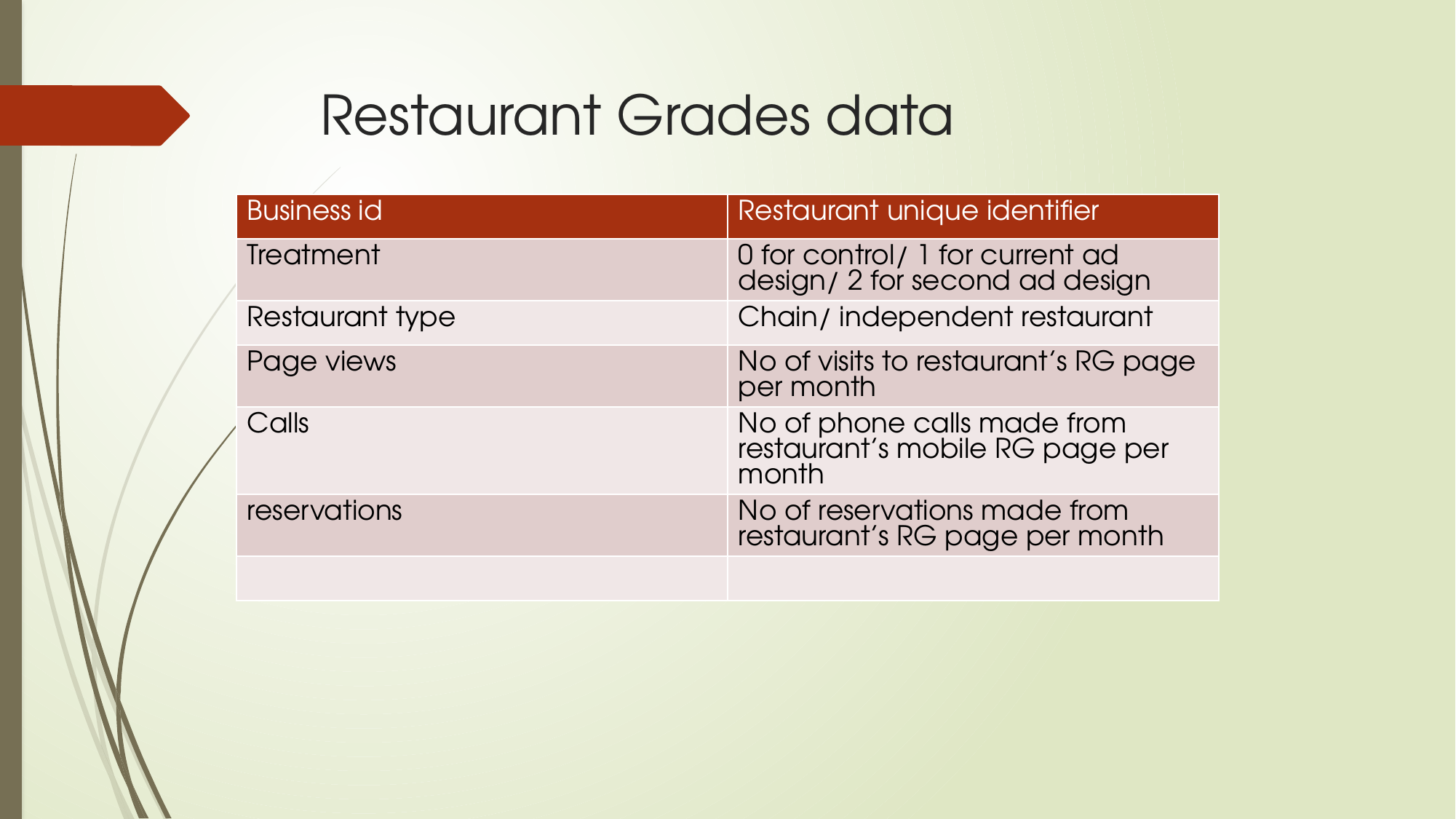

# Restaurant Grades data
| Business id | Restaurant unique identifier |
| --- | --- |
| Treatment | 0 for control/ 1 for current ad design/ 2 for second ad design |
| Restaurant type | Chain/ independent restaurant |
| Page views | No of visits to restaurant’s RG page per month |
| Calls | No of phone calls made from restaurant’s mobile RG page per month |
| reservations | No of reservations made from restaurant’s RG page per month |
|  |  |